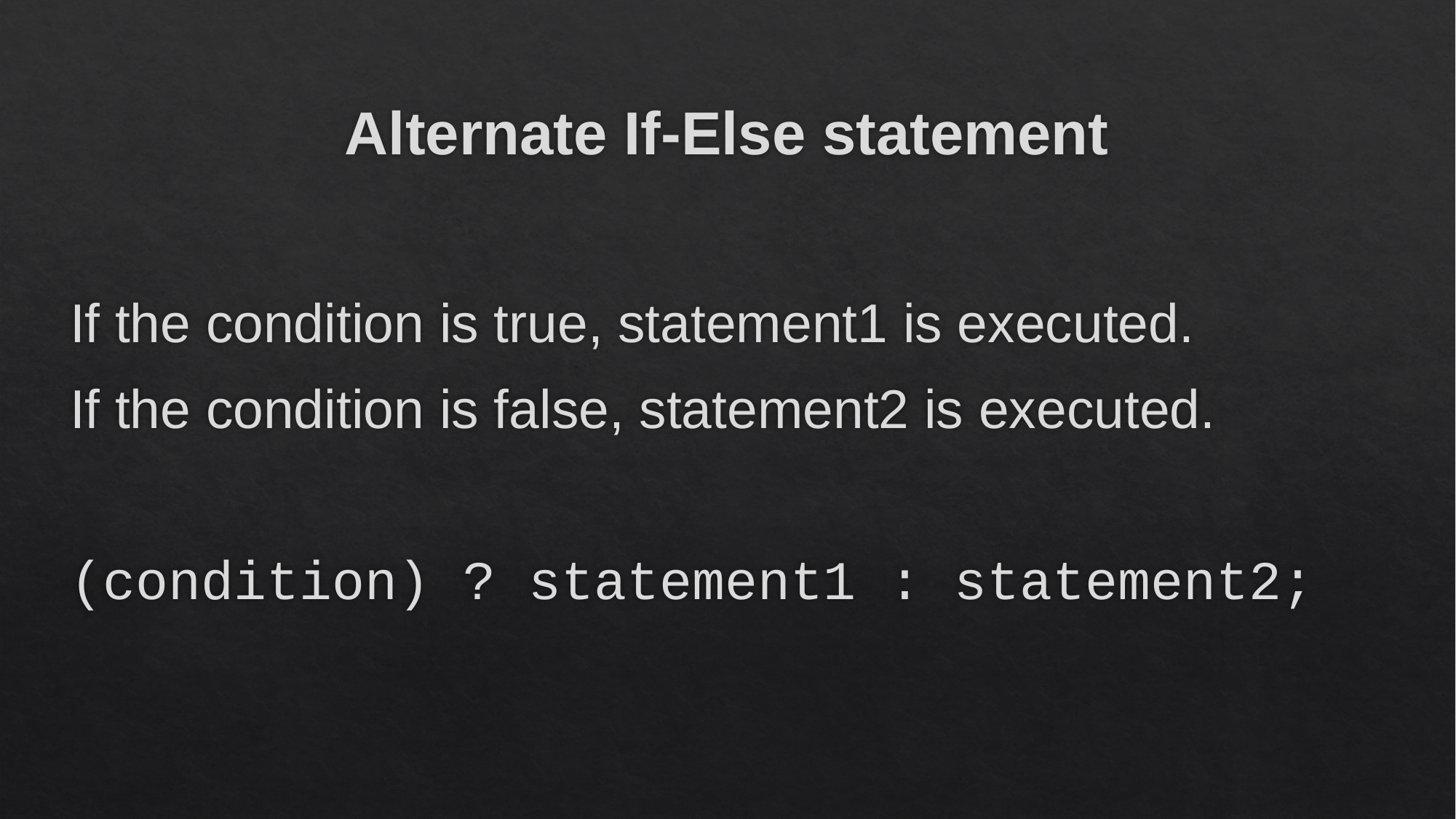

# Alternate If-Else statement
If the condition is true, statement1 is executed.
If the condition is false, statement2 is executed.

(condition) ? statement1 : statement2;